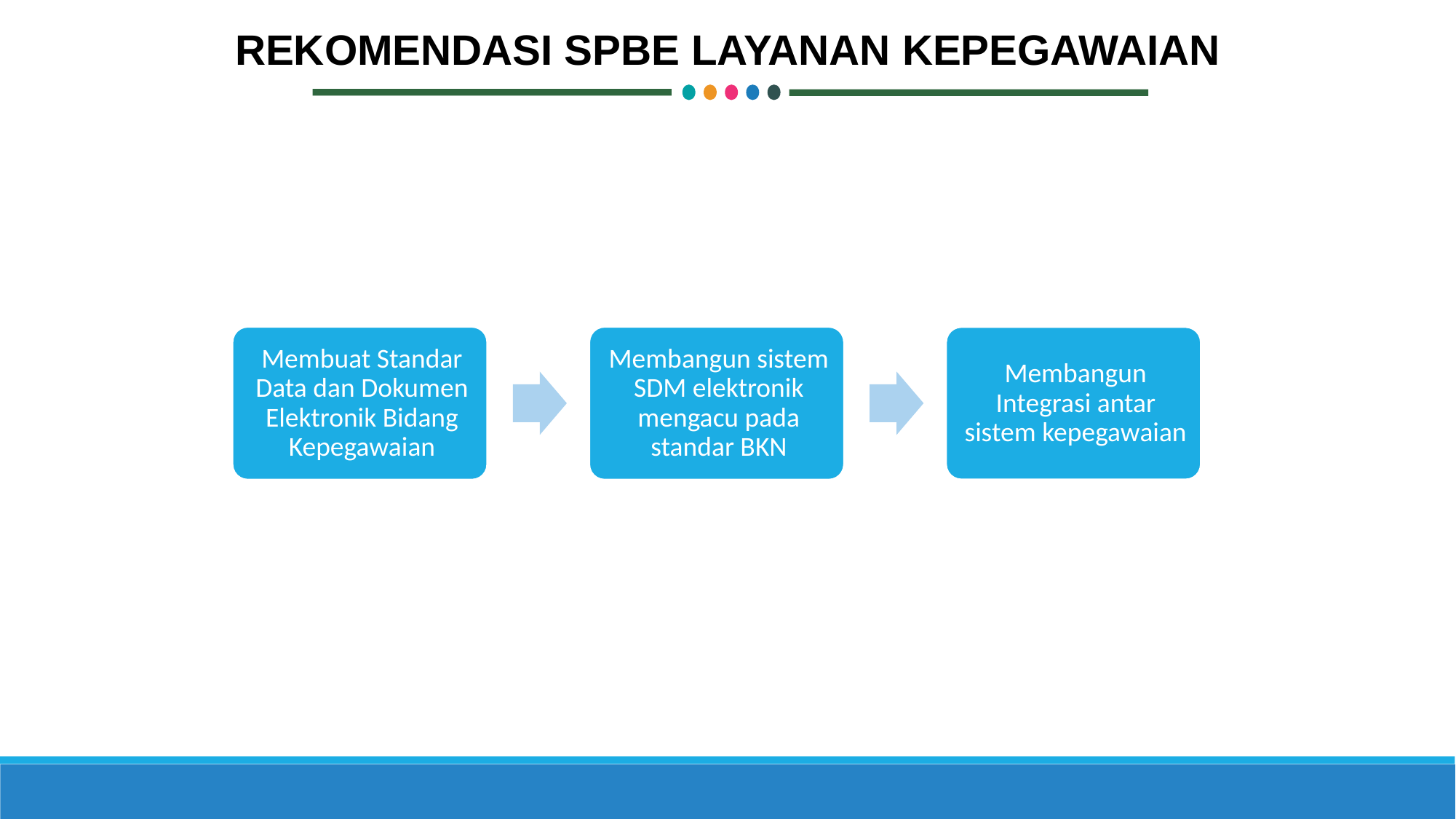

rekomendasi SPBE LAYANAN KEpegawaian
Membuat Standar Data dan Dokumen Elektronik Bidang Kepegawaian

Membangun sistem SDM elektronik mengacu pada standar BKN

Membangun Integrasi antar sistem kepegawaian